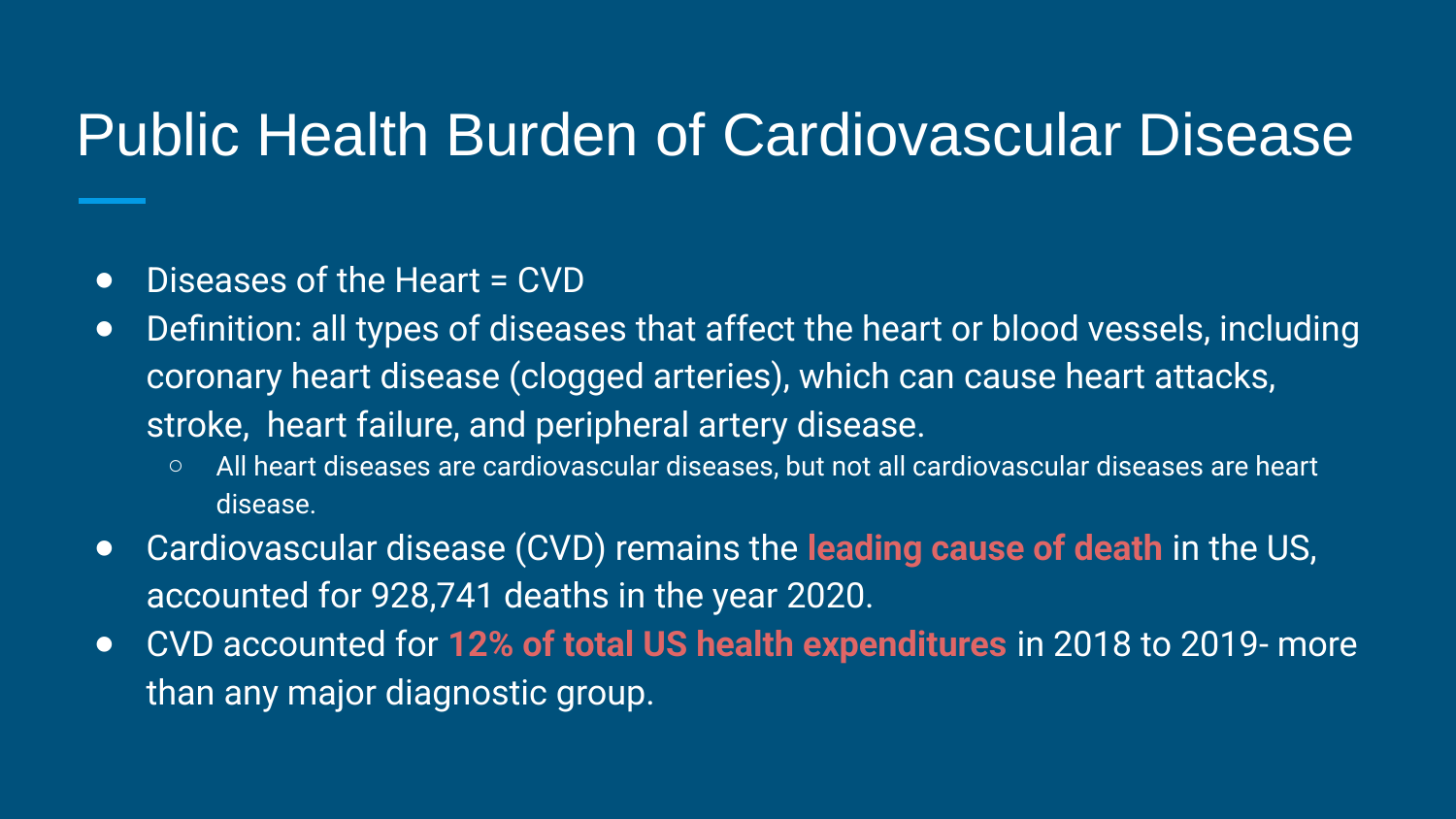

# Public Health Burden of Cardiovascular Disease
Diseases of the Heart = CVD
Definition: all types of diseases that affect the heart or blood vessels, including coronary heart disease (clogged arteries), which can cause heart attacks, stroke,  heart failure, and peripheral artery disease.
All heart diseases are cardiovascular diseases, but not all cardiovascular diseases are heart disease.
Cardiovascular disease (CVD) remains the leading cause of death in the US, accounted for 928,741 deaths in the year 2020.
CVD accounted for 12% of total US health expenditures in 2018 to 2019- more than any major diagnostic group.